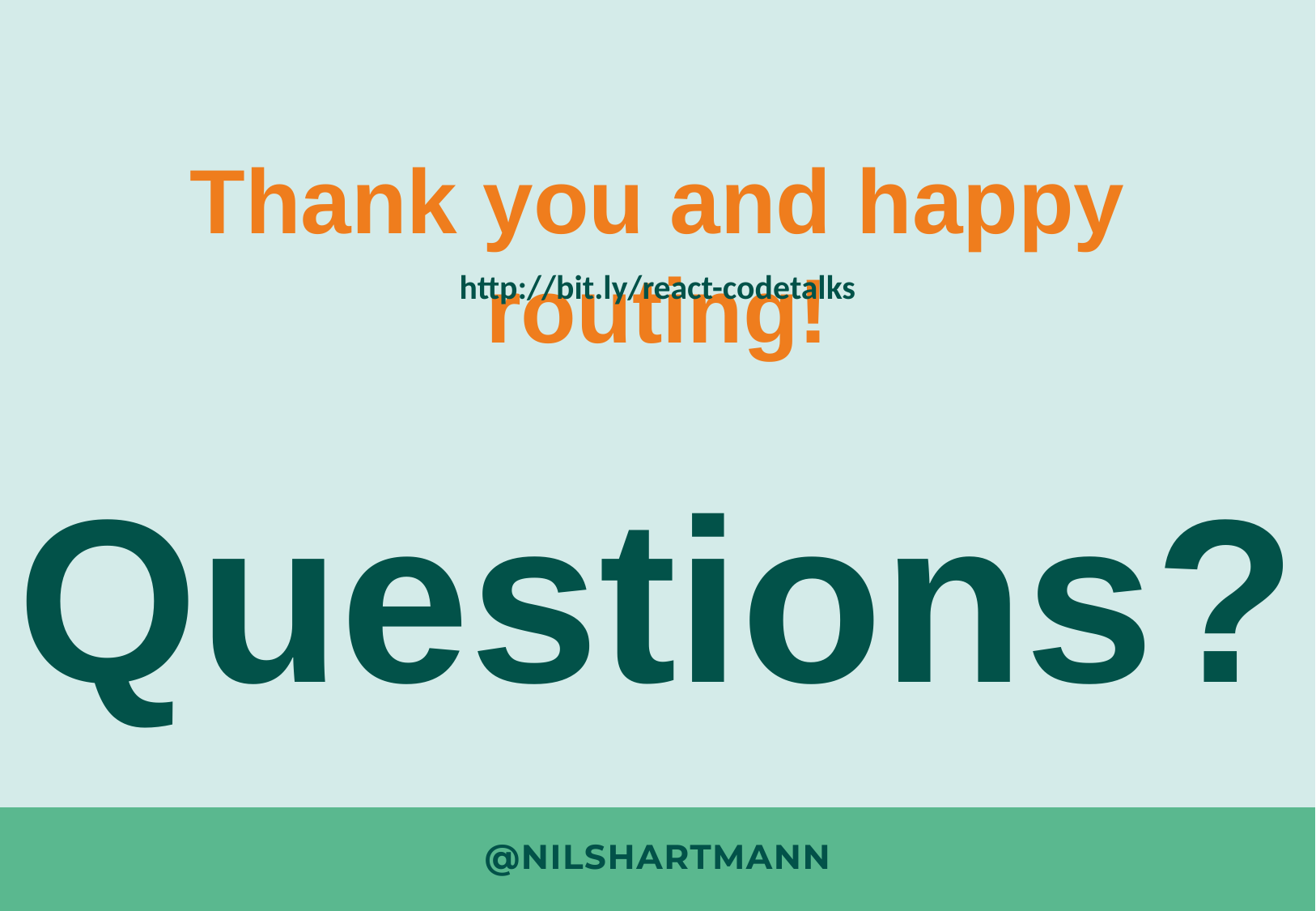

Thank you and happy routing!
http://bit.ly/react-codetalks
Questions?
# @nilshartmann